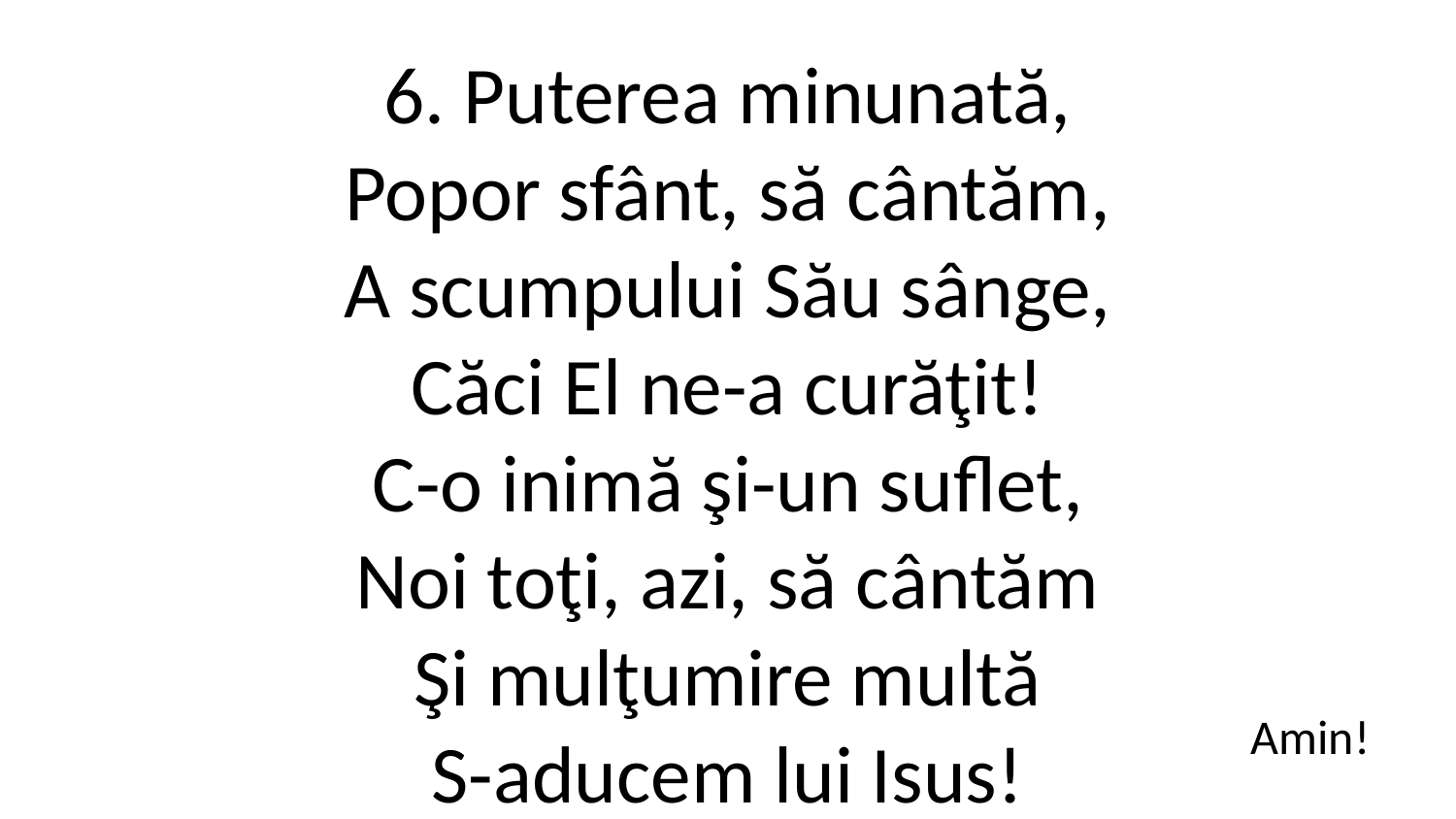

6. Puterea minunată,
Popor sfânt, să cântăm,
A scumpului Său sânge,
Căci El ne-a curăţit!
C-o inimă şi-un suflet,
Noi toţi, azi, să cântăm
Şi mulţumire multă
S-aducem lui Isus!

Amin!